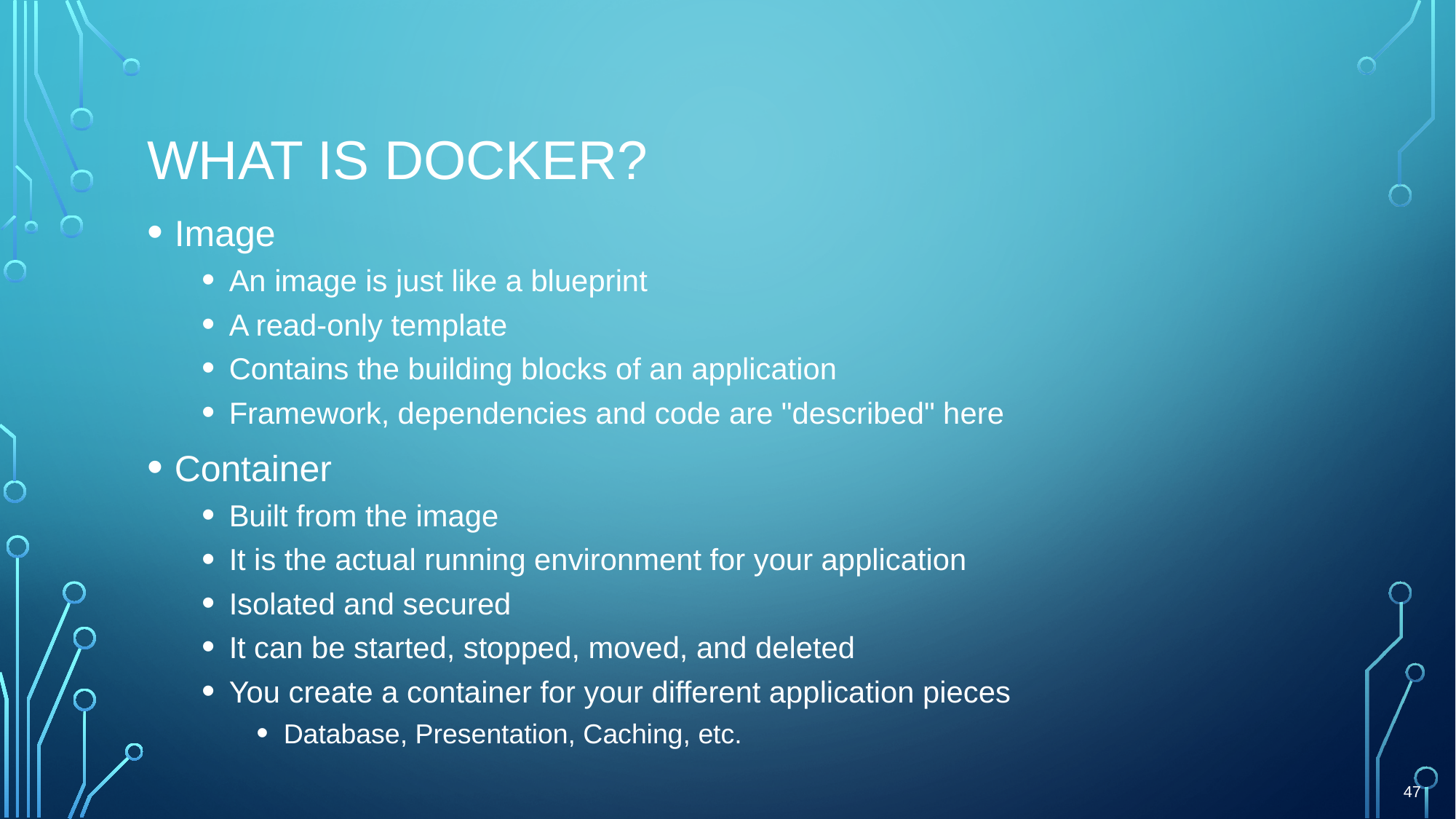

# What is docker?
Image
An image is just like a blueprint
A read-only template
Contains the building blocks of an application
Framework, dependencies and code are "described" here
Container
Built from the image
It is the actual running environment for your application
Isolated and secured
It can be started, stopped, moved, and deleted
You create a container for your different application pieces
Database, Presentation, Caching, etc.
47